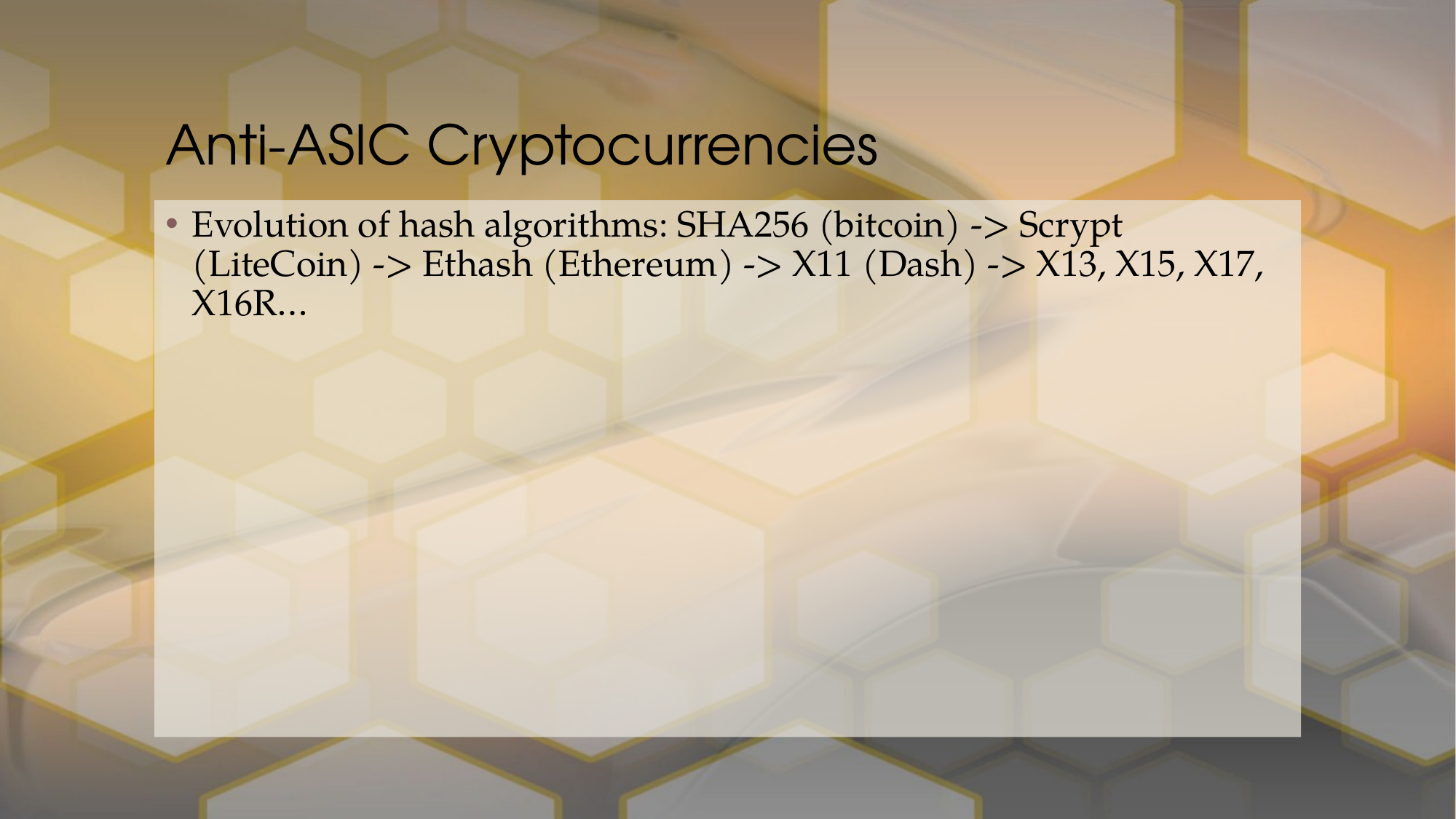

# Anti-ASIC Cryptocurrencies
Evolution of hash algorithms: SHA256 (bitcoin) -> Scrypt (LiteCoin) -> Ethash (Ethereum) -> X11 (Dash) -> X13, X15, X17, X16R…